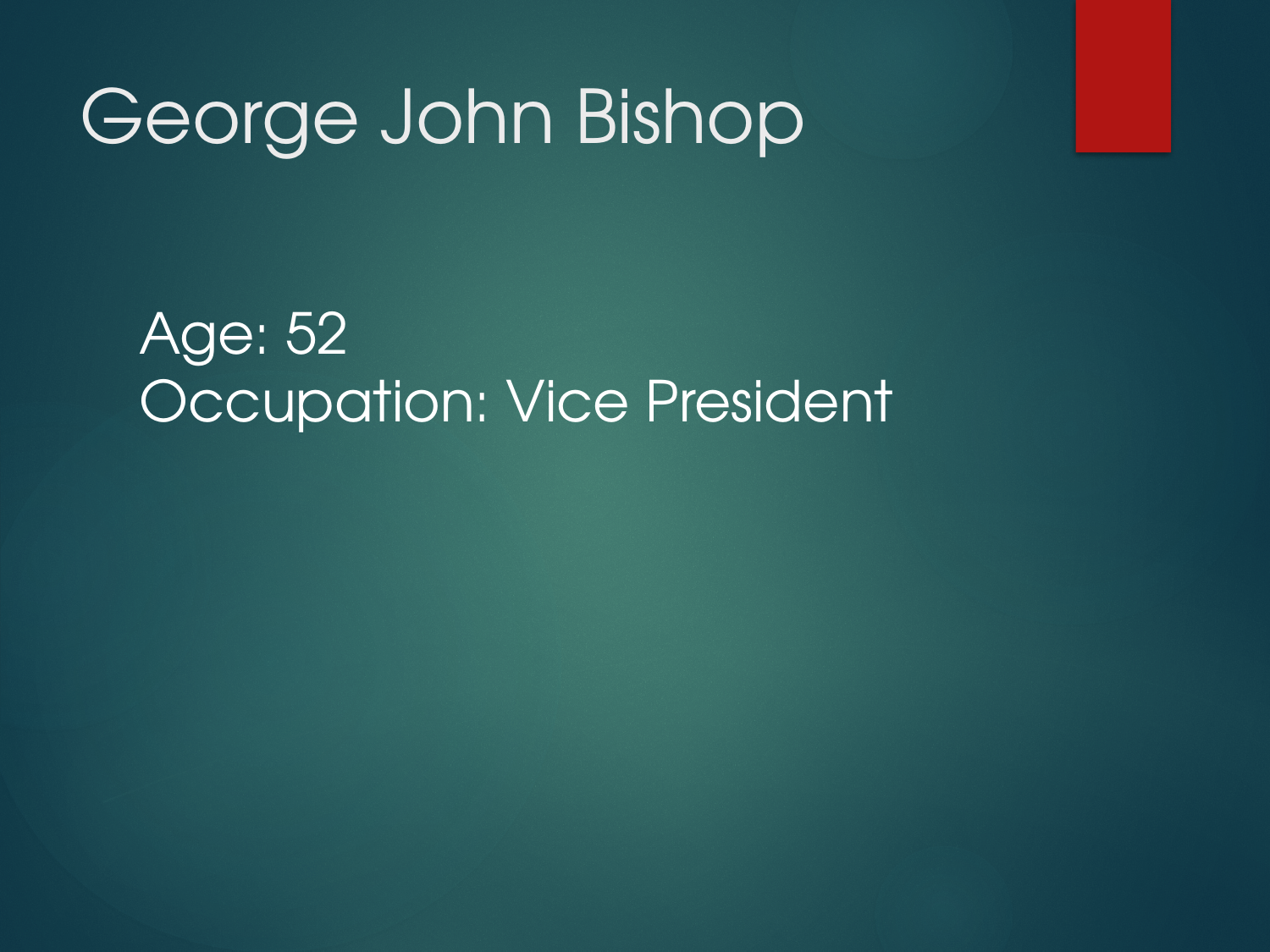

# George John Bishop

Age: 52
Occupation: Vice President